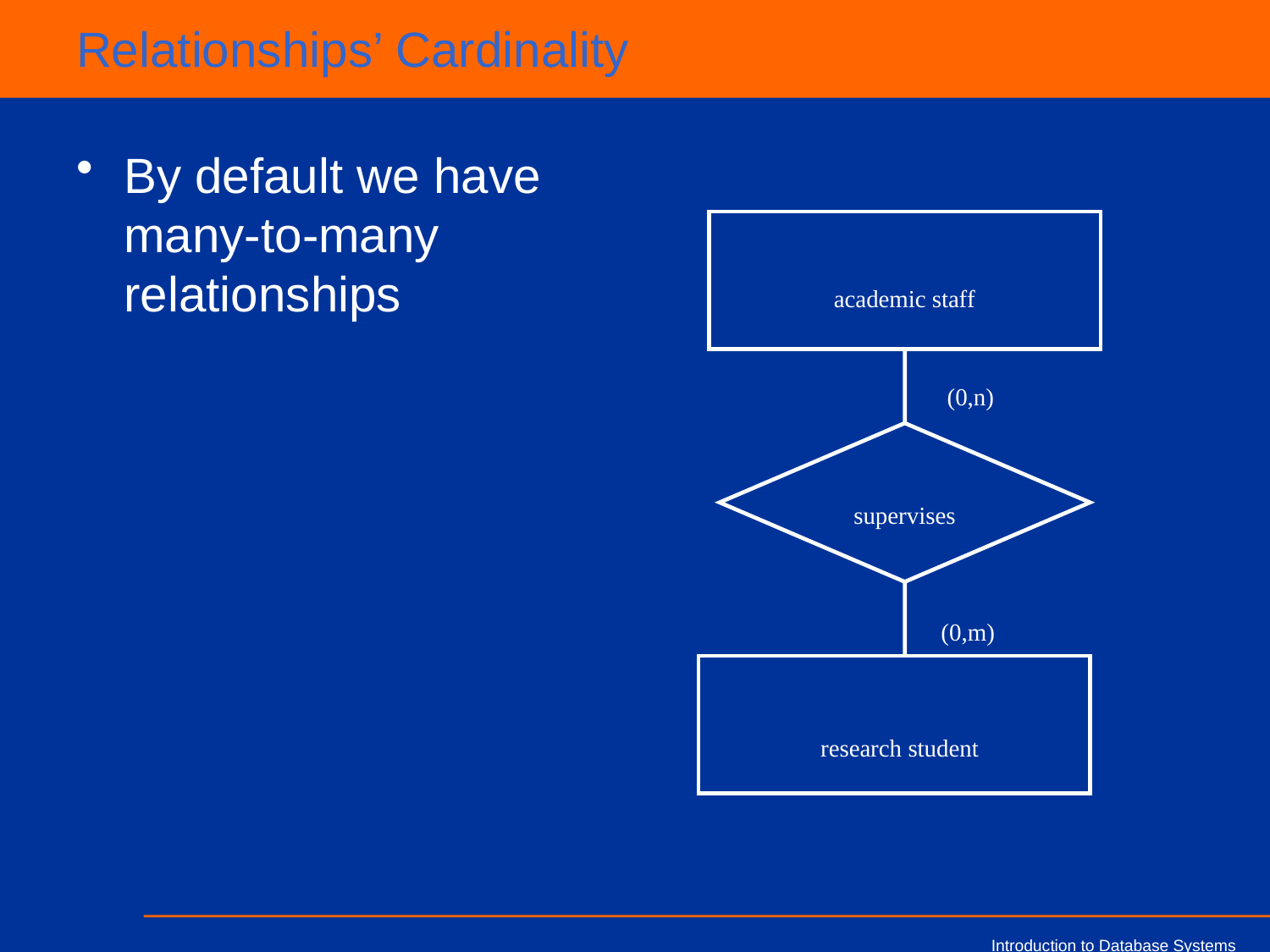

# Relationships’ Cardinality
By default we have many-to-many relationships

academic staff
(0,n)

supervises

(0,m)

research student
Introduction to Database Systems